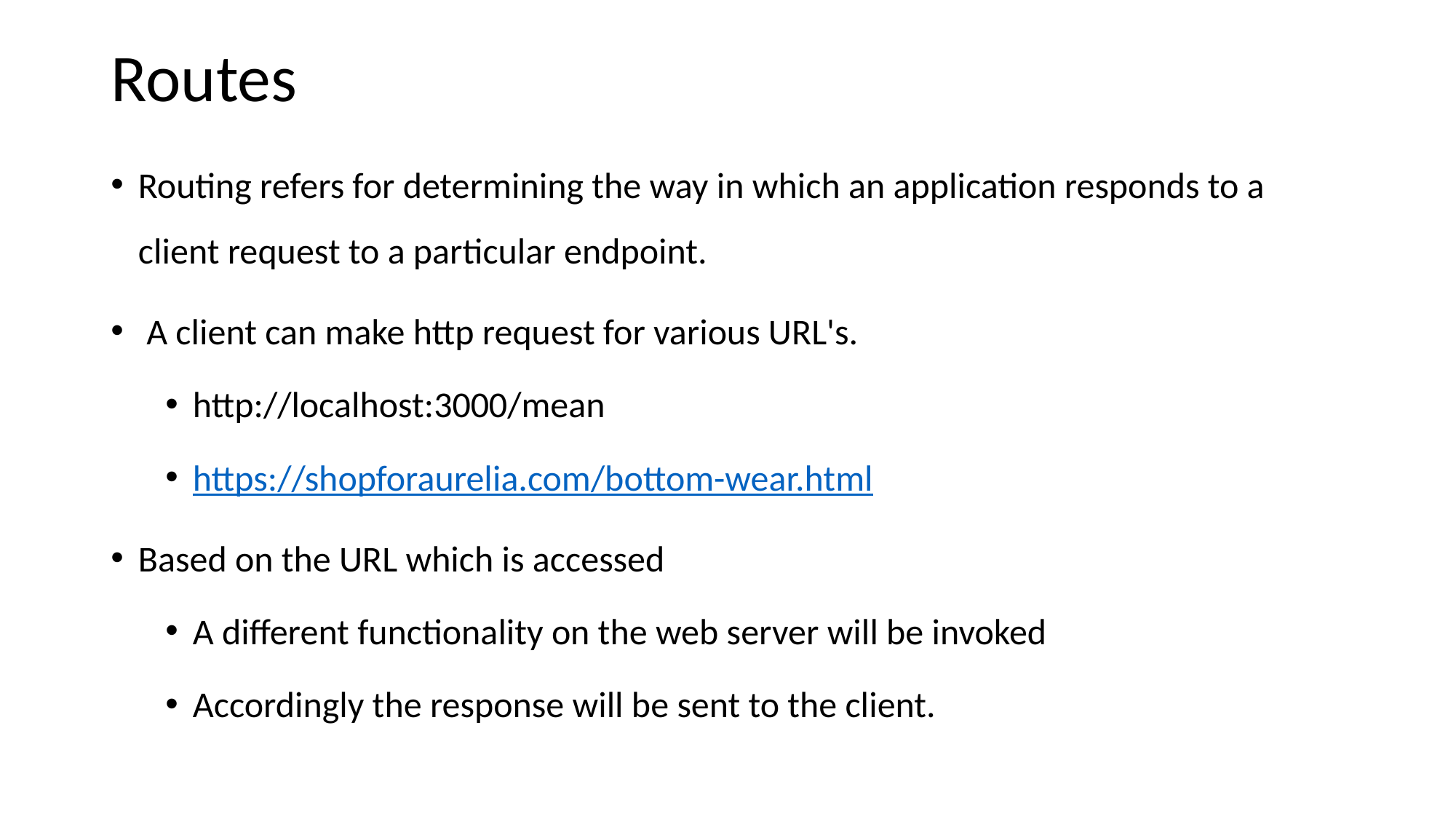

# Routes
Routing refers for determining the way in which an application responds to a client request to a particular endpoint.
 A client can make http request for various URL's.
http://localhost:3000/mean
https://shopforaurelia.com/bottom-wear.html
Based on the URL which is accessed
A different functionality on the web server will be invoked
Accordingly the response will be sent to the client.